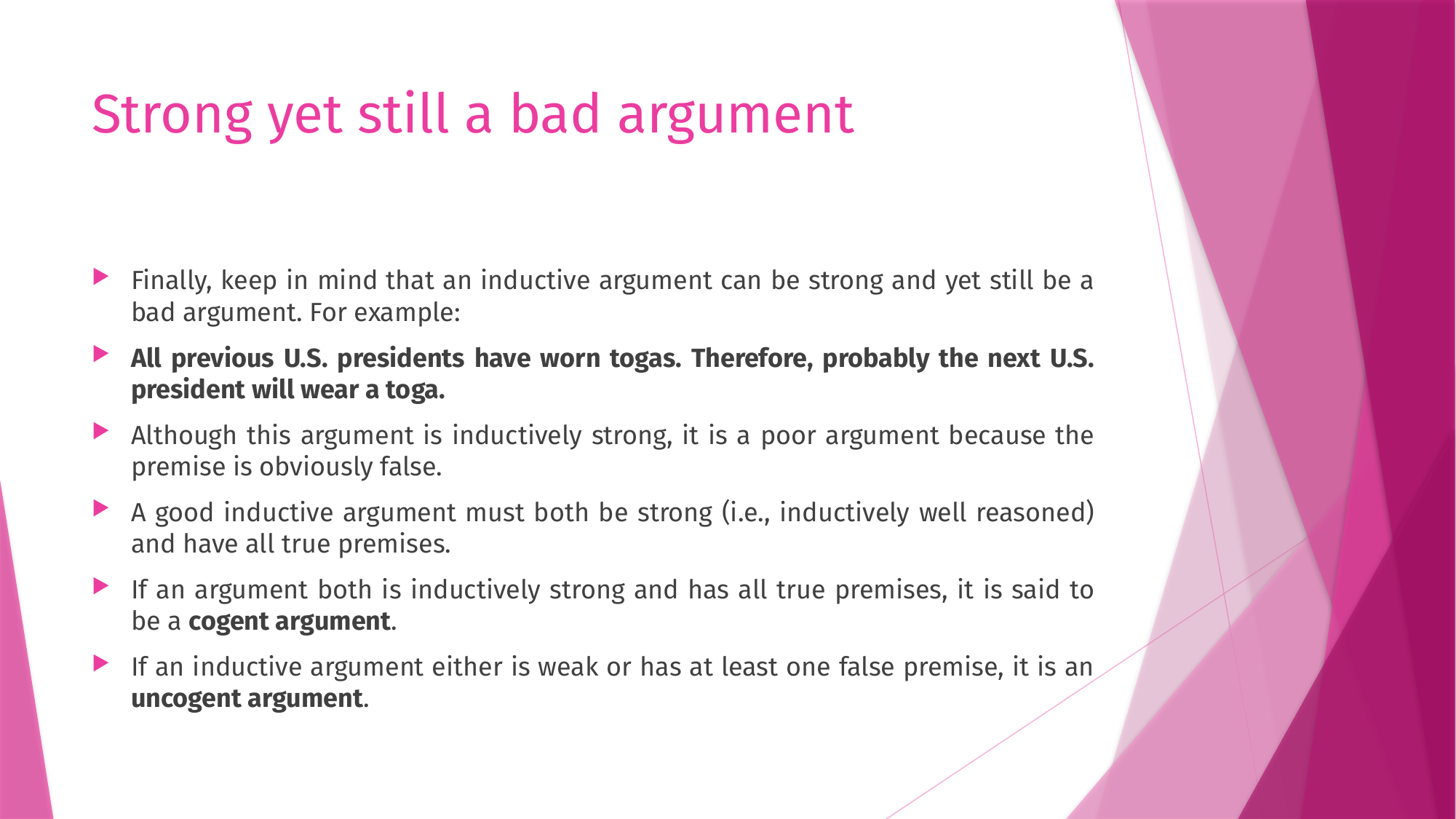

# Strong yet still a bad argument
Finally, keep in mind that an inductive argument can be strong and yet still be a bad argument. For example:
All previous U.S. presidents have worn togas. Therefore, probably the next U.S. president will wear a toga.
Although this argument is inductively strong, it is a poor argument because the premise is obviously false.
A good inductive argument must both be strong (i.e., inductively well reasoned) and have all true premises.
If an argument both is inductively strong and has all true premises, it is said to be a cogent argument.
If an inductive argument either is weak or has at least one false premise, it is an uncogent argument.